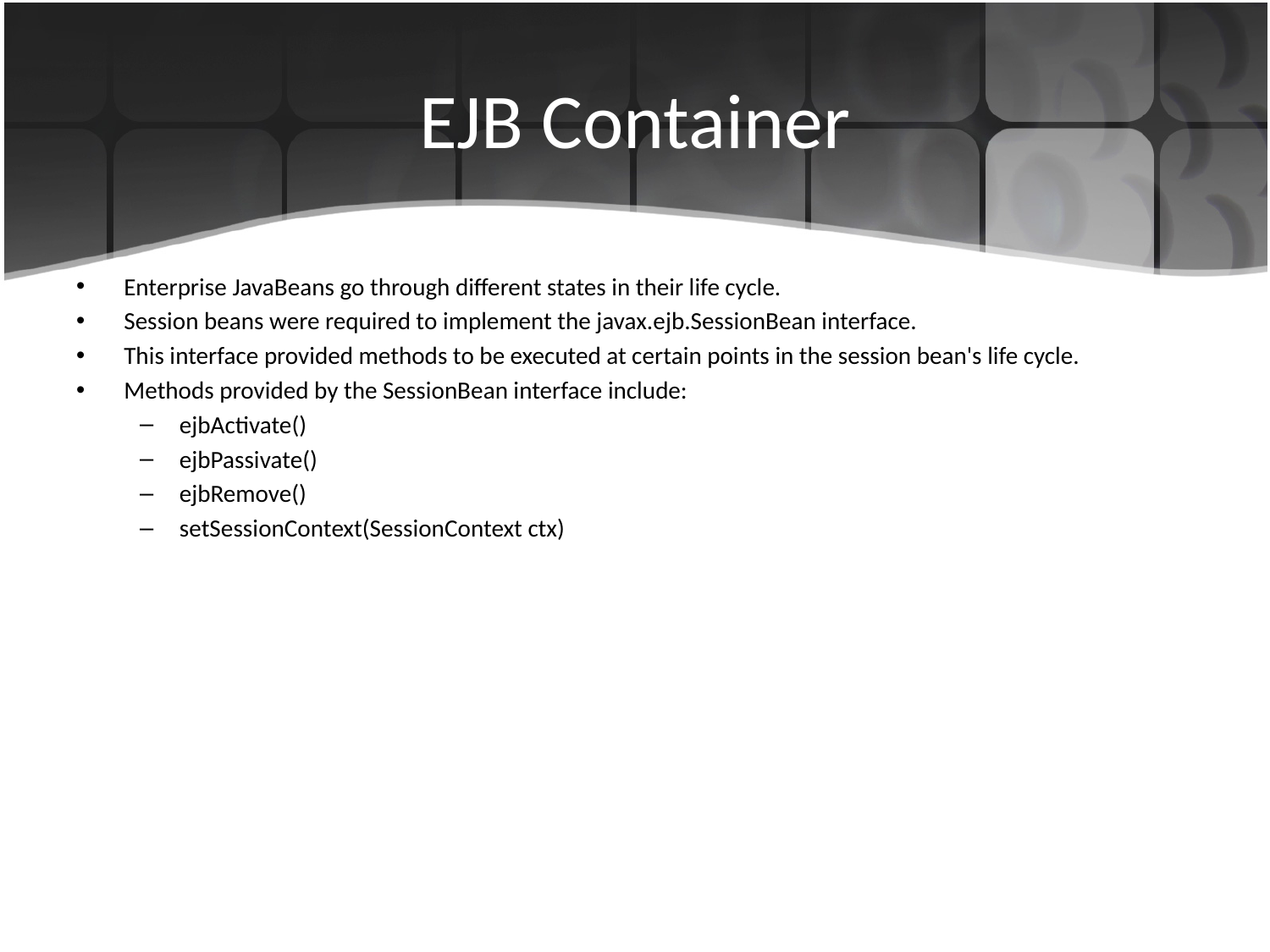

# EJB Container
Enterprise JavaBeans go through different states in their life cycle.
Session beans were required to implement the javax.ejb.SessionBean interface.
This interface provided methods to be executed at certain points in the session bean's life cycle.
Methods provided by the SessionBean interface include:
ejbActivate()
ejbPassivate()
ejbRemove()
setSessionContext(SessionContext ctx)